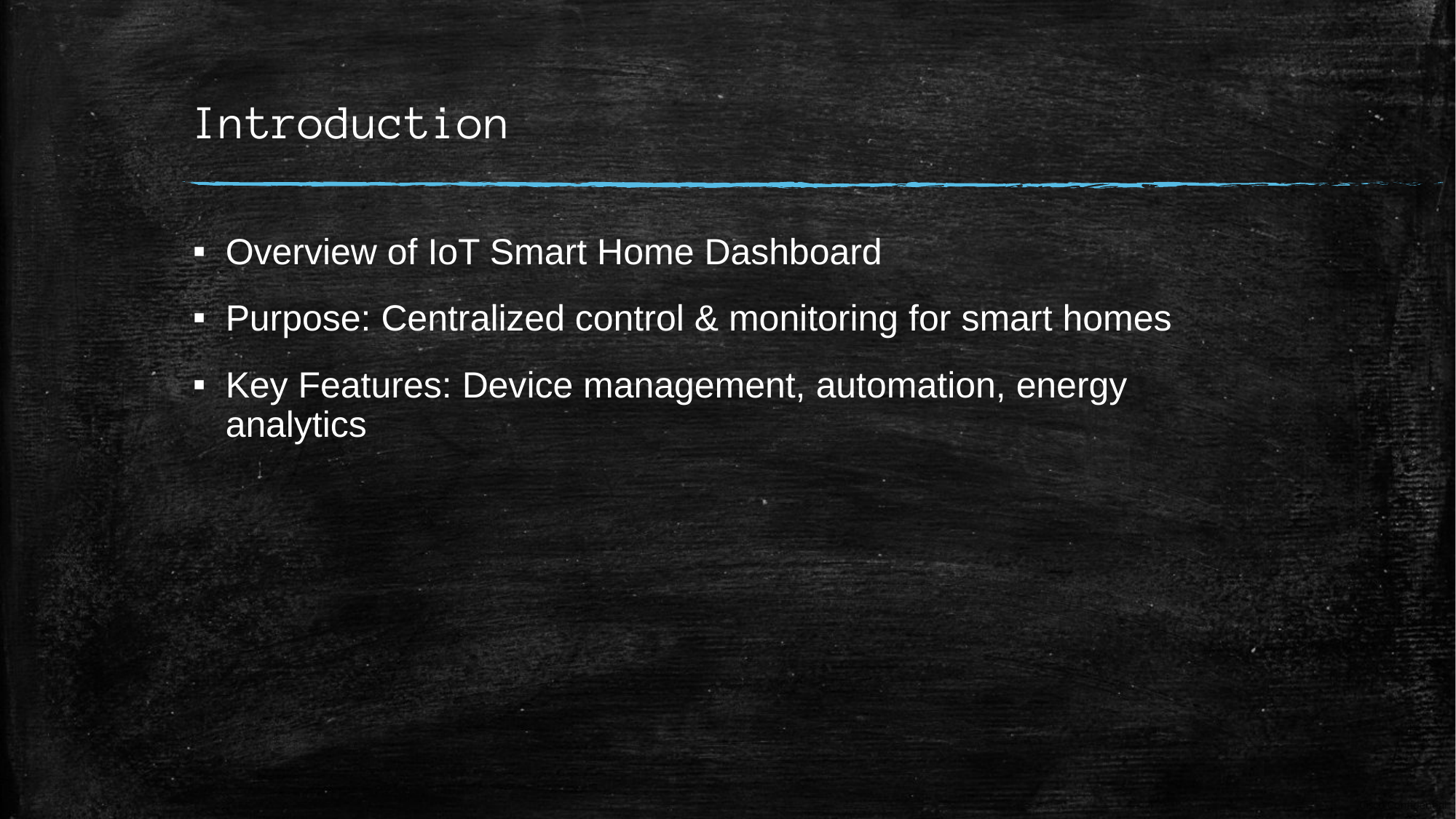

# Introduction
Overview of IoT Smart Home Dashboard
Purpose: Centralized control & monitoring for smart homes
Key Features: Device management, automation, energy analytics